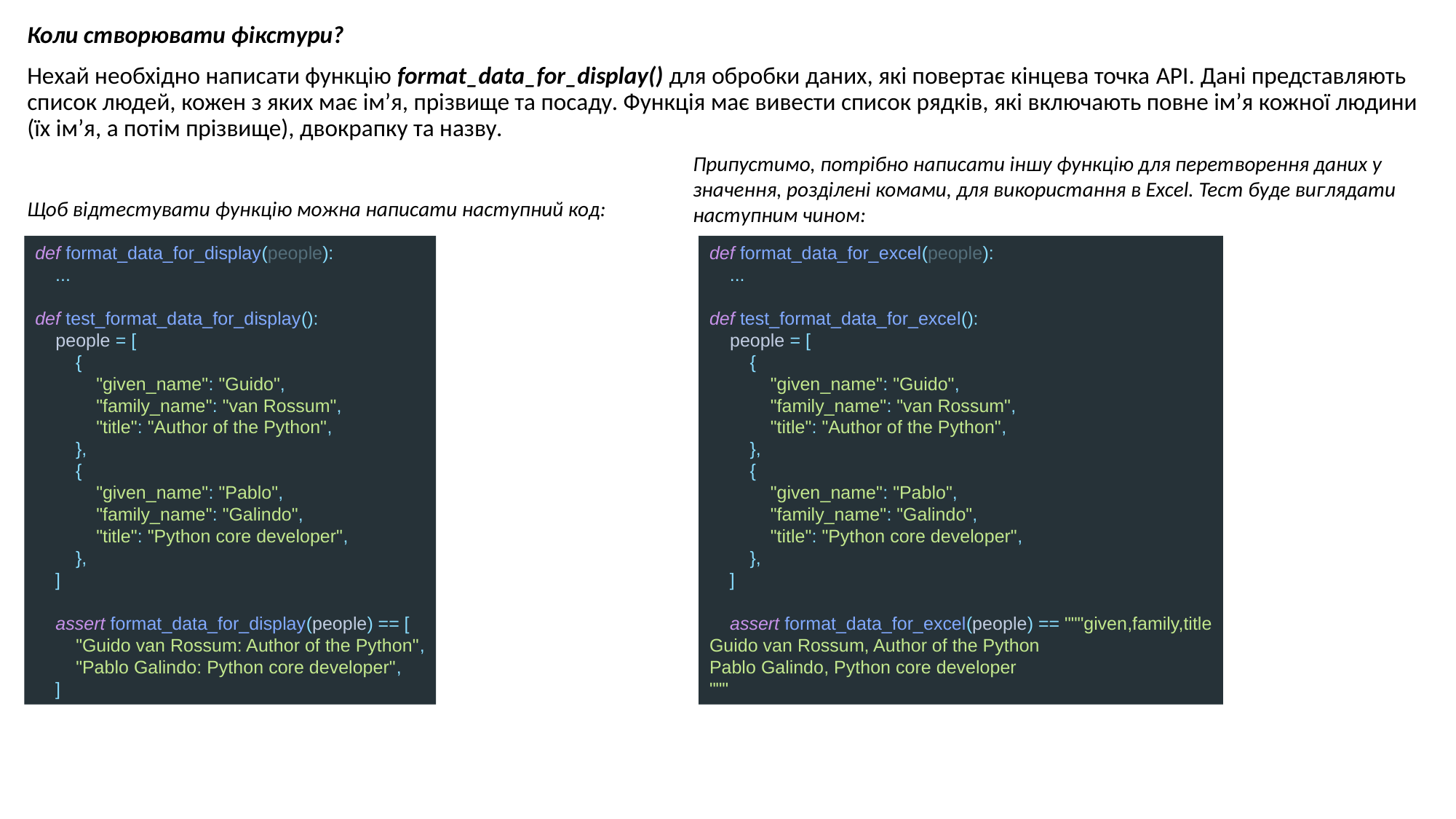

Коли створювати фікстури?
Нехай необхідно написати функцію format_data_for_display() для обробки даних, які повертає кінцева точка API. Дані представляють список людей, кожен з яких має ім’я, прізвище та посаду. Функція має вивести список рядків, які включають повне ім’я кожної людини (їх ім’я, а потім прізвище), двокрапку та назву.

Щоб відтестувати функцію можна написати наступний код:
Припустимо, потрібно написати іншу функцію для перетворення даних у значення, розділені комами, для використання в Excel. Тест буде виглядати наступним чином:
def format_data_for_display(people):
    ...
def test_format_data_for_display():
    people = [
        {
            "given_name": "Guido",
            "family_name": "van Rossum",
            "title": "Author of the Python",
        },
        {
            "given_name": "Pablo",
            "family_name": "Galindo",
            "title": "Python core developer",
        },
    ]
    assert format_data_for_display(people) == [
        "Guido van Rossum: Author of the Python",
        "Pablo Galindo: Python core developer",
    ]
def format_data_for_excel(people):
    ...
def test_format_data_for_excel():
    people = [
        {
            "given_name": "Guido",
            "family_name": "van Rossum",
            "title": "Author of the Python",
        },
        {
            "given_name": "Pablo",
            "family_name": "Galindo",
            "title": "Python core developer",
        },
    ]
    assert format_data_for_excel(people) == """given,family,title
Guido van Rossum, Author of the Python
Pablo Galindo, Python core developer
"""